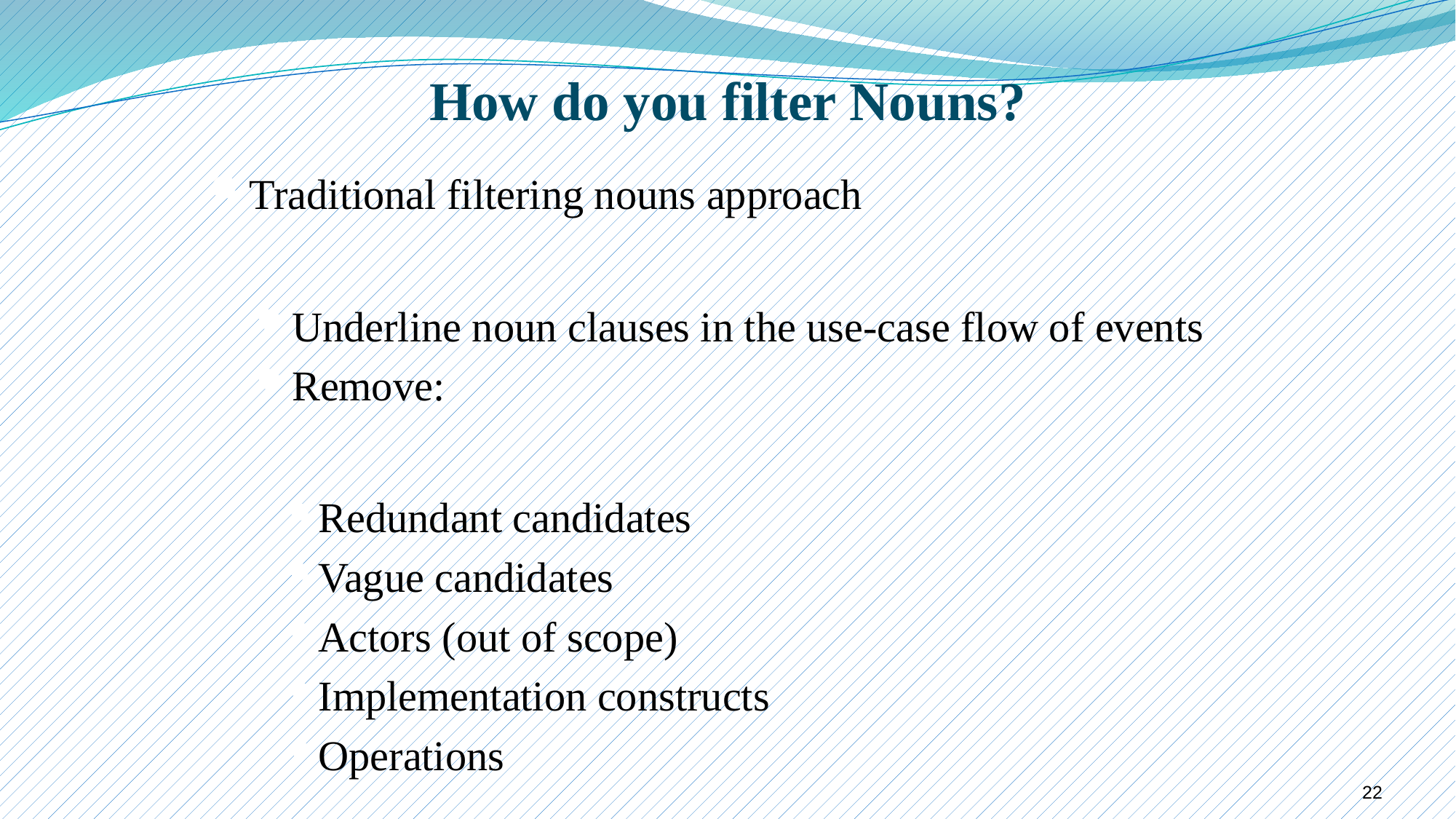

How do you filter Nouns?
Traditional filtering nouns approach

Underline noun clauses in the use-case flow of events
Remove:

Redundant candidates
Vague candidates
Actors (out of scope)
Implementation constructs
Operations

22